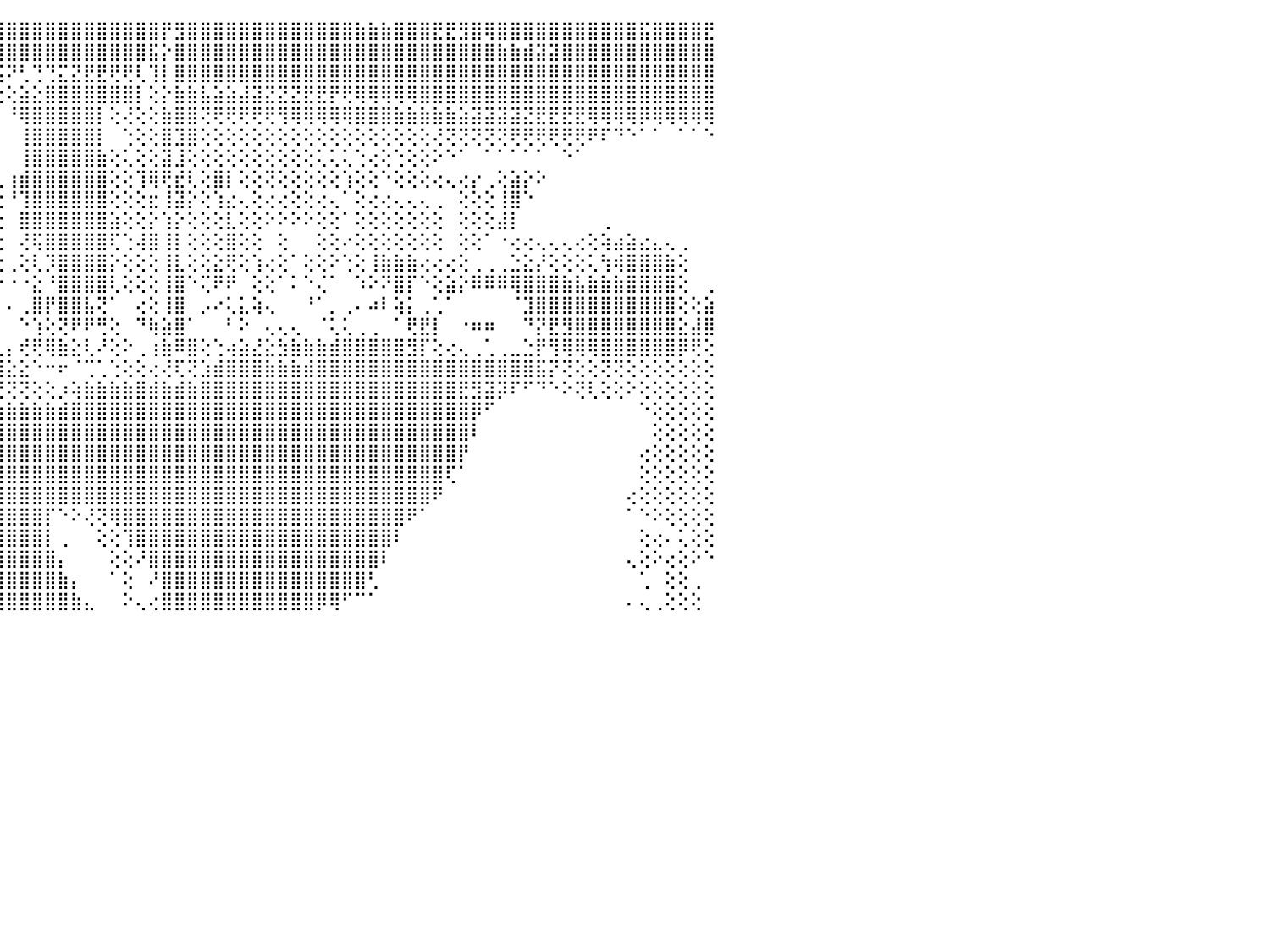

⣿⣿⡿⢏⠁⠀⠀⠀⠀⠀⠀⠀⠀⠀⠀⠀⠀⠀⠀⠀⠐⠕⢕⡕⢕⢕⣿⡝⢜⣿⣿⣕⣼⡿⢟⣝⣥⣦⣿⣿⣿⣿⣿⣿⣿⣿⣿⣿⣿⣿⣿⣿⣿⣿⣿⣿⣿⡟⣻⣿⣿⣿⣿⣿⣿⣿⣿⣿⣿⣿⣿⣿⣷⣷⣷⣿⣿⣿⣟⣟⣻⣿⢿⣿⣿⣿⣿⣿⣿⣿⣿⣿⣿⣿⣯⣿⣿⣿⣿⣟⠀
⣿⡟⢇⠀⠀⠀⠀⠀⠀⠀⠀⠀⠀⠀⠀⠀⠀⠀⠀⠀⢕⢕⢕⢇⢕⢕⣾⣇⣱⣿⣏⣱⣴⣵⣾⣿⣿⣿⣿⣿⣿⣿⣿⣿⣿⣿⣿⣿⣿⣿⣿⣿⣿⣿⣿⣿⣯⡕⣿⣿⣿⣿⣿⣿⣿⣿⣿⣿⣿⣿⣿⣿⣿⣿⣿⣿⣿⣿⣿⣿⣿⣿⣿⣷⣷⣾⣽⣽⣿⣿⣿⣿⣿⣿⣿⣿⣿⣿⣿⣿⠀
⡿⢕⠀⠀⠀⠀⠀⠀⠀⠀⠀⠀⠀⠀⠀⠀⢄⢀⢄⣕⣱⣵⣵⣼⢱⢕⣻⣵⣷⣿⣿⣿⣿⣿⣿⣿⣿⣿⣿⣿⣿⡿⢿⡟⢯⠝⢃⢙⢙⣍⣝⣟⣟⢟⢟⢇⢹⡇⣿⣿⣿⣿⣿⣿⣿⣿⣿⣿⣿⣿⣿⣿⣿⣿⣿⣿⣿⣿⣿⣿⣿⣿⣿⣿⣿⣿⣿⣿⣿⣿⣿⣿⣿⣿⣿⣿⣿⣿⣿⣿⠀
⢇⠑⠀⠀⠀⠀⠀⠀⠀⠀⢀⢀⢄⢕⢱⣵⣷⣷⣿⣿⡿⣿⣿⣿⢎⣿⣿⣿⣿⣿⣿⣿⣿⣿⣿⢿⣿⢻⢿⠟⢃⢑⢅⢔⢔⢕⣵⣕⣿⣿⣿⣿⣿⣿⣿⡇⢕⡕⣷⣷⣧⣵⣵⣼⣽⣝⣝⣝⣟⣟⡟⢟⢿⢿⢿⢿⢿⣿⣿⣿⣿⣿⣿⣿⣿⣿⣿⣿⣿⣿⣿⣿⣿⣿⣿⣿⣿⣿⣿⣿⠀
⣕⢀⠀⠀⠀⠀⠀⠀⠀⢕⢕⢕⢕⢕⣼⣿⣿⡟⢝⢕⢕⣕⢕⣕⢱⢻⣿⣿⣿⡿⣟⢻⠝⢕⢑⢅⢅⢔⢕⢕⡕⢕⢕⠕⠃⠘⢿⣿⣿⣿⣿⣿⡇⢕⢜⢕⢕⣷⣿⣿⢝⢟⢟⢟⢟⢟⢻⢿⢿⢿⢿⢿⣿⣿⣿⣷⣷⣷⣷⣷⣵⣽⣽⣽⣽⣝⣟⣟⣟⣟⢿⢿⢿⢿⡿⢿⢿⢿⢿⢿⠀
⣿⣷⡀⠀⠀⠀⠀⠀⠐⠑⠕⠕⠕⢺⢿⢿⣟⢕⢕⢑⢑⢝⣼⢟⣧⣼⡏⣸⢏⢅⢕⢔⢕⢕⠕⢕⢑⢕⢕⢕⢕⢔⢄⠀⠀⠀⢸⣿⣿⣿⣿⣿⡇⠀⢑⢕⢕⣿⣹⣿⢕⢕⢕⢕⢕⢕⢕⢕⢕⢕⢕⢕⢕⢕⢕⢕⢕⢕⢜⢝⢝⢝⢝⢝⢟⢟⢟⢟⢟⢟⠟⠏⠙⠑⠁⠁⠀⠁⠁⠑⠀
⣿⣿⣇⠀⠀⢀⡔⢖⢗⢇⢕⢕⢕⣾⣿⣿⣿⣷⣷⣷⣧⣺⣿⢞⣿⣿⣷⢏⢕⢕⢕⢕⢅⢄⢕⠕⠑⠑⠑⠑⠑⠑⠑⠀⠀⠀⢸⣿⣿⣿⣿⣿⣷⢕⢅⢕⢕⣽⣸⢕⢕⢕⢕⢕⢕⢕⢕⢕⢕⢅⢅⢅⢑⢔⢕⢑⢕⢕⠕⠑⠁⠀⠁⠁⠁⠁⠁⠀⠑⠁⠀⠀⠀⠀⠀⠀⠀⠀⠀⠀⠀
⣿⣿⣿⣧⣄⠑⢕⡇⢕⢕⣿⣿⣿⣿⣿⣿⣿⢿⢟⢟⢟⢿⡇⢜⢟⢕⡕⠕⠑⢕⢱⣕⡕⢕⢀⠀⠀⠀⠀⢀⠀⢕⢀⢄⢄⢰⣾⣿⣿⣿⣿⣿⣿⢕⢕⢹⢿⢟⣞⢇⢕⣿⡇⢕⢕⢝⢕⢕⢕⢕⢕⢱⢕⢕⠑⢕⢕⢕⢔⢄⢔⡔⢀⢕⣵⡕⠕⠀⠀⠀⠀⠀⠀⠀⠀⠀⠀⠀⠀⠀⠀
⢝⢝⢏⢻⣿⣦⢁⠗⢇⣷⣾⣿⣿⣿⣿⣿⢕⢕⢕⢕⢕⢕⢹⣷⣷⢿⢟⢔⣀⢕⢸⣿⣿⡇⢕⢄⠔⠔⠕⠱⠔⠕⢕⢕⢕⠘⢹⣿⣿⣿⣿⣿⣿⢕⢕⢕⣖⢸⣽⡕⢕⢱⣔⢄⢕⢔⢔⢕⢕⢔⢄⠁⢕⢔⢔⢄⢄⢄⢀⠀⢕⢕⢕⢸⣿⠑⠀⠀⠀⠀⠀⠀⠀⠀⠀⠀⠀⠀⠀⠀⠀
⢕⢕⢕⢕⢜⢿⣿⡆⢀⢜⢝⢝⢜⢿⢿⢏⢕⢕⢕⢕⢕⢕⢕⢕⢕⢗⢖⢇⢛⢇⢌⢹⣿⣇⢕⢄⢀⢔⢸⣿⣿⡇⢕⢕⢕⠀⣿⣿⣿⣿⣿⣿⣿⣵⢕⢕⡕⢱⡕⢕⢕⢕⣇⢕⢕⠕⠕⠕⠕⢕⢕⠁⢕⢕⢕⢕⢕⢕⢕⠀⢕⢕⢕⣼⡇⠀⠀⠀⠀⠀⠀⢀⠀⠀⠀⠀⠀⠀⠀⠀⠀
⡷⡷⢷⢷⣿⣿⣿⣿⣷⣵⣷⣵⣕⢕⢕⢕⢕⢕⢕⢕⢕⢕⢕⢕⢕⢕⢕⢕⢕⢕⢕⢜⣼⣿⢕⠕⢐⢕⢸⡿⡿⡇⢕⢕⢕⠀⢜⢯⣿⣿⣿⣿⣿⢏⢑⢼⣿⢸⡇⢕⢕⢕⣿⢕⢕⠀⢕⠀⠀⢕⢕⠔⢕⢕⢕⢕⢕⢕⢕⠀⢕⢕⠁⠐⢔⢔⢄⢄⢄⢔⢕⢵⣴⣵⣔⣄⢄⢀⠀⠀⠀
⢕⢕⢕⢕⣸⣵⣽⣵⣾⣿⣿⣿⣿⣕⢕⢕⢕⢕⢕⢕⢕⢕⢕⣕⣱⡵⠵⠵⠵⠵⠕⢌⣿⡿⢕⠀⢕⢕⢜⠕⠕⠕⢕⢕⢕⢀⢕⢇⡹⣿⣿⣿⣿⡕⢕⢕⢕⢸⣇⢕⢕⣕⢟⢕⢱⢔⢕⠁⢕⢕⠕⢑⢕⢸⣷⣷⣷⢔⢔⢔⢕⢀⢀⢀⣑⣕⡜⢕⢕⢕⢅⢳⢾⣿⣿⣿⣷⢕⠀⠀⠀
⣷⢷⣿⢷⢺⢵⢕⢸⣿⣿⣿⣿⣿⣿⣷⡇⢕⢕⢕⢕⢕⢕⣕⡼⢿⣃⡔⢀⢀⢀⢀⢈⢢⢕⢕⠕⢑⣕⡔⢕⢕⢕⢕⢕⠕⠐⠐⣕⠘⣿⣿⣿⣿⢇⢕⢕⢕⢸⣿⠑⢍⠟⠟⠀⢕⢕⠁⠅⠑⢌⠁⠀⠱⠕⠝⣿⡏⠑⢕⣵⡕⠿⠿⠿⢿⣿⣿⣿⣷⣧⣷⣷⣷⣿⣿⣿⣿⢕⠀⢀⠀
⢏⢝⢕⢕⢕⢕⠁⠀⠘⢿⣿⣿⣿⣿⢟⢕⢕⢕⢕⢕⢜⢻⢿⣷⣾⣿⣿⣿⣿⣾⣿⣷⣶⡇⢕⢠⢕⢿⡇⢕⢑⢑⢑⠔⠀⠄⢀⣿⡟⣿⣿⣧⢝⠁⠀⢔⢕⢸⣿⠀⡠⠔⢅⣅⢵⢄⠀⠀⠘⠁⡀⢀⠄⠴⠇⢵⡅⢀⢁⠁⠀⠀⠀⠀⠈⣹⣿⣿⣿⣿⣿⣿⣿⣿⣿⣿⣿⢕⢕⣵⠀
⢔⢕⢕⠕⠁⠀⠀⠀⠀⠀⠙⠻⣿⣇⣕⣕⣕⣕⣕⣱⣷⣄⢕⢕⢝⢿⢿⢿⢿⠿⠿⠿⠿⢇⢕⠀⠘⠉⠝⠕⠁⠘⠑⠀⠀⠀⠑⢱⢕⢝⠟⠟⢛⢕⠀⠙⢷⣵⣿⠁⠀⠀⠃⠕⠀⢄⢄⢄⠀⠈⢅⢅⢀⢀⠀⠁⢟⣟⡇⠀⠐⠶⠶⠀⠀⠙⡝⣟⣻⣿⣿⣿⣿⣿⣿⣿⣿⣕⣼⣿⠀
⠕⠑⠀⠀⠀⠀⠀⠀⠀⠀⠀⠀⠈⠟⢿⣿⣿⣿⣿⣿⣿⣿⢕⢕⠁⠕⠔⠐⠐⢐⠁⠁⠁⣕⣕⣕⣕⢔⢔⢕⢀⢄⢄⣁⣀⡄⢞⢟⢿⣷⣕⢇⠜⢕⠕⢀⢰⣷⠿⣿⢕⢑⢴⣵⣜⣕⣳⣷⣷⣷⣾⣿⣿⣿⣿⣿⣻⡏⢕⢔⢄⢀⢁⢀⣀⣑⡟⢻⢿⢿⢿⣿⣿⣿⣿⣿⣿⡿⢟⢕⠀
⠀⠀⠀⠀⠀⠀⠀⠀⠀⠀⠀⠀⠀⠀⠀⠉⠛⠿⣿⣿⣿⡿⠕⠕⠄⠀⠀⢄⢄⢄⢄⢔⢔⢕⢿⢿⣿⣿⣿⣿⣷⣷⣷⣯⣽⣕⣕⠑⠒⠖⠈⢉⢁⢑⢕⢕⢔⢜⢏⢝⣱⣾⣿⣿⣿⣷⣷⣷⣾⣿⣿⣿⣿⣿⣿⣿⣿⣿⣿⣿⣿⣿⣿⣿⣿⣿⣯⡝⢝⢕⢕⢝⢝⢕⢕⢕⢕⢕⢕⢕⠀
⠀⠀⠀⠀⠀⠀⠀⠀⠀⠀⠀⠀⠀⠀⠀⠀⠀⠀⠀⠀⠁⠀⠀⠀⠀⠀⠀⠕⣷⣶⣷⣷⣷⣿⣿⣧⣾⣿⣿⣿⣿⣿⣿⢿⢟⢝⢝⢕⢕⡰⢵⣷⣷⣷⣷⣿⣾⣷⣾⣷⣿⣿⣿⣿⣿⣿⣿⣿⣿⣿⣿⣿⣿⣿⣿⣿⣿⣿⣿⣿⣟⣻⣽⡽⠏⠋⠙⠑⠕⢝⢇⢕⢕⠕⢕⢕⢕⢕⢕⢕⠀
⠀⠀⠀⠀⠀⠀⠀⠀⠀⠀⠀⠀⠀⠀⠀⠀⠀⠀⠀⠀⠀⠀⠀⠀⠀⠀⠀⠀⣿⣿⣿⣿⣿⣿⣿⣿⣿⣿⣿⣿⣿⣿⣿⣿⣷⣷⣷⣷⣷⣾⣿⣿⣿⣿⣿⣿⣿⣿⣿⣿⣿⣿⣿⣿⣿⣿⣿⣿⣿⣿⣿⣿⣿⣿⣿⣿⣿⣿⣿⣿⣿⡿⠋⠀⠀⠀⠀⠀⠀⠀⠀⠀⠀⠀⠑⢕⢕⢕⢕⢕⠀
⠀⠀⠀⠀⠀⠀⠀⠀⠀⠀⠀⠀⠀⠀⠀⠀⠀⠀⠀⠀⠀⠀⠀⠀⠀⠀⠀⠀⢿⣿⣿⣿⣿⣿⣿⣿⣿⣿⣿⣿⣿⣿⣿⣿⣿⣿⣿⣿⣿⣿⣿⣿⣿⣿⣿⣿⣿⣿⣿⣿⣿⣿⣿⣿⣿⣿⣿⣿⣿⣿⣿⣿⣿⣿⣿⣿⣿⣿⣿⣿⣿⠇⠀⠀⠀⠀⠀⠀⠀⠀⠀⠀⠀⠀⠀⢕⢕⢕⢕⢕⠀
⠀⠀⠀⠀⠀⠀⠀⠀⠀⠀⠀⠀⠀⠀⠀⠀⠀⠀⠀⠀⠀⠀⠀⠀⠀⠀⠀⠀⢸⣿⣿⣿⣿⣿⣿⣿⣿⣿⣿⣿⣿⣿⣿⣿⣿⣿⣿⣿⣿⣿⣿⣿⣿⣿⣿⣿⣿⣿⣿⣿⣿⣿⣿⣿⣿⣿⣿⣿⣿⣿⣿⣿⣿⣿⣿⣿⣿⣿⣿⣿⡟⠀⠀⠀⠀⠀⠀⠀⠀⠀⠀⠀⠀⠀⢔⢕⢕⢕⢕⢕⠀
⠀⠀⠀⠀⠀⠀⠀⠀⠀⠀⠀⠀⠀⠀⠀⠀⠀⠀⠀⠀⠀⠀⠀⠀⠀⠀⠀⠀⢁⢹⣿⣿⣿⣿⣿⣿⣿⣿⣿⣿⣿⣿⣿⣿⣿⣿⣿⣿⣿⣿⣿⣿⣿⣿⣿⣿⣿⣿⣿⣿⣿⣿⣿⣿⣿⣿⣿⣿⣿⣿⣿⣿⣿⣿⣿⣿⣿⣿⣿⢏⠁⠀⠀⠀⠀⠀⠀⠀⠀⠀⠀⠀⠀⠀⢕⢕⢕⢕⢕⢕⠀
⠀⠀⠀⠀⠀⠀⠀⠀⠀⠀⠀⠀⠀⠀⠀⠀⠀⠀⠀⠀⠀⠀⠀⠀⠀⠀⠀⠀⢄⠑⢿⣿⣿⣿⣿⣿⣿⣿⣿⣿⣿⣿⣿⣿⣿⣿⣿⣿⣿⣿⣿⣿⣿⣿⣿⣿⣿⣿⣿⣿⣿⣿⣿⣿⣿⣿⣿⣿⣿⣿⣿⣿⣿⣿⣿⣿⣿⣿⠟⠀⠀⠀⠀⠀⠀⠀⠀⠀⠀⠀⠀⠀⠀⢔⢕⢕⢕⢕⢕⢕⠀
⠀⠀⠀⠀⠀⠀⠀⠀⠀⠀⠀⠀⠀⠀⠀⠀⠀⠀⠀⠀⠀⠀⠀⠀⠀⠀⠀⠀⠀⠀⣼⣿⣿⣿⣿⣿⣿⣿⣿⣿⣿⣿⣿⣿⣿⣿⣿⣿⡏⠑⠕⢜⢝⢿⣿⣿⣿⣿⣿⣿⣿⣿⣿⣿⣿⣿⣿⣿⣿⣿⣿⣿⣿⣿⣿⣿⠟⠁⠀⠀⠀⠀⠀⠀⠀⠀⠀⠀⠀⠀⠀⠀⠀⠁⠑⠕⢕⢕⢕⢕⠀
⠀⠀⠀⠀⠀⠀⠀⠀⠀⠀⠀⠀⠀⠀⠀⠀⠀⠀⠀⠀⠀⢀⢀⠀⠀⠀⠀⠀⢄⣼⣿⣿⣿⣿⣿⣿⣿⣿⣿⡿⢿⣿⣿⣿⣿⣿⣿⣿⡇⢀⠀⠀⢕⢕⢹⣿⣿⣿⣿⣿⣿⣿⣿⣿⣿⣿⣿⣿⣿⣿⣿⣿⣿⣿⣿⠇⠀⠀⠀⠀⠀⠀⠀⠀⠀⠀⠀⠀⠀⠀⠀⠀⠀⠀⢕⢔⠄⢅⢕⢕⠀
⠀⠀⠀⠀⠀⠀⠀⠀⠀⠀⠀⠀⠀⠀⠀⠀⠀⠀⠀⠀⢔⢕⢕⢕⠕⠀⠀⠑⢕⣿⣿⣿⣿⣿⣿⣿⣿⣿⣿⣿⣿⣿⣿⣿⣿⣿⣿⣿⣿⡄⠀⠀⠀⢕⢕⠜⣿⣿⣿⣿⣿⣿⣿⣿⣿⣿⣿⣿⣿⣿⣿⣿⣿⣿⠇⠀⠀⠀⠀⠀⠀⠀⠀⠀⠀⠀⠀⠀⠀⠀⠀⠀⠀⢄⢕⠕⢔⢕⠕⠑⠀
⢄⢄⢄⢄⠀⠀⠀⠀⠀⠀⠀⠀⠀⠀⠀⠀⠀⠕⠀⢔⢕⠁⠕⠀⠀⠀⠀⠀⠑⣕⣾⣿⣿⣿⣿⣿⣿⣿⣿⣿⣿⣿⣿⣿⣿⣿⣿⣿⣿⣷⡄⠀⠀⠁⢕⠀⠜⣿⣿⣿⣿⣿⣿⣿⣿⣿⣿⣿⣿⣿⣿⣿⣿⢃⠀⠀⠀⠀⠀⠀⠀⠀⠀⠀⠀⠀⠀⠀⠀⠀⠀⠀⠀⠀⢁⠀⢕⢕⢀⠀⠀
⢁⢅⠀⠀⠀⠀⠀⠀⠀⠀⠀⠀⠀⠀⠀⠀⠀⠀⠔⠑⠁⠀⠀⠀⠀⢔⢕⠀⢰⢸⣿⣿⣿⣿⣿⣿⣿⣿⣿⣿⣿⣿⣿⣿⣿⣿⣿⣿⣿⣿⣷⣄⠀⠀⠕⢄⢔⣿⣿⣿⣿⣿⣿⣿⣿⣿⣿⣿⣿⡿⢿⠋⠉⠁⠀⠀⠀⠀⠀⠀⠀⠀⠀⠀⠀⠀⠀⠀⠀⠀⠀⠀⠀⠄⢄⢀⢕⢕⢕⠀⠀
⠀⠀⠀⠀⠀⠀⠀⠀⠀⠀⠀⠀⠀⠀⠀⠀⠀⠀⠀⠀⠀⠀⠀⠀⠀⠀⠀⠀⠀⠀⠀⠀⠀⠀⠀⠀⠀⠀⠀⠀⠀⠀⠀⠀⠀⠀⠀⠀⠀⠀⠀⠀⠀⠀⠀⠀⠀⠀⠀⠀⠀⠀⠀⠀⠀⠀⠀⠀⠀⠀⠀⠀⠀⠀⠀⠀⠀⠀⠀⠀⠀⠀⠀⠀⠀⠀⠀⠀⠀⠀⠀⠀⠀⠀⠀⠀⠀⠀⠀⠀⠀